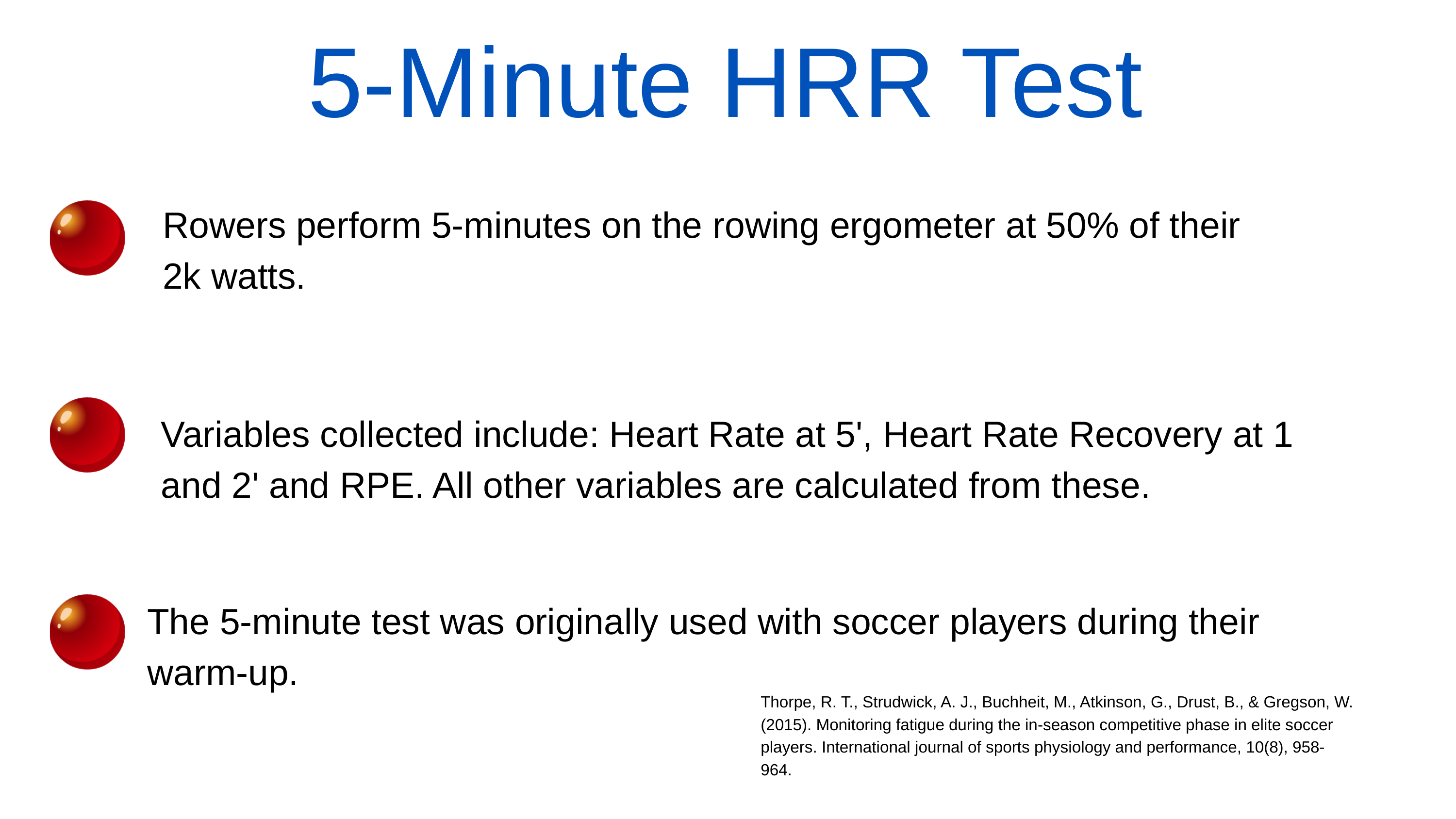

5-Minute HRR Test
Rowers perform 5-minutes on the rowing ergometer at 50% of their 2k watts.

Variables collected include: Heart Rate at 5', Heart Rate Recovery at 1 and 2' and RPE. All other variables are calculated from these.
The 5-minute test was originally used with soccer players during their warm-up.

Thorpe, R. T., Strudwick, A. J., Buchheit, M., Atkinson, G., Drust, B., & Gregson, W. (2015). Monitoring fatigue during the in-season competitive phase in elite soccer players. International journal of sports physiology and performance, 10(8), 958-964.